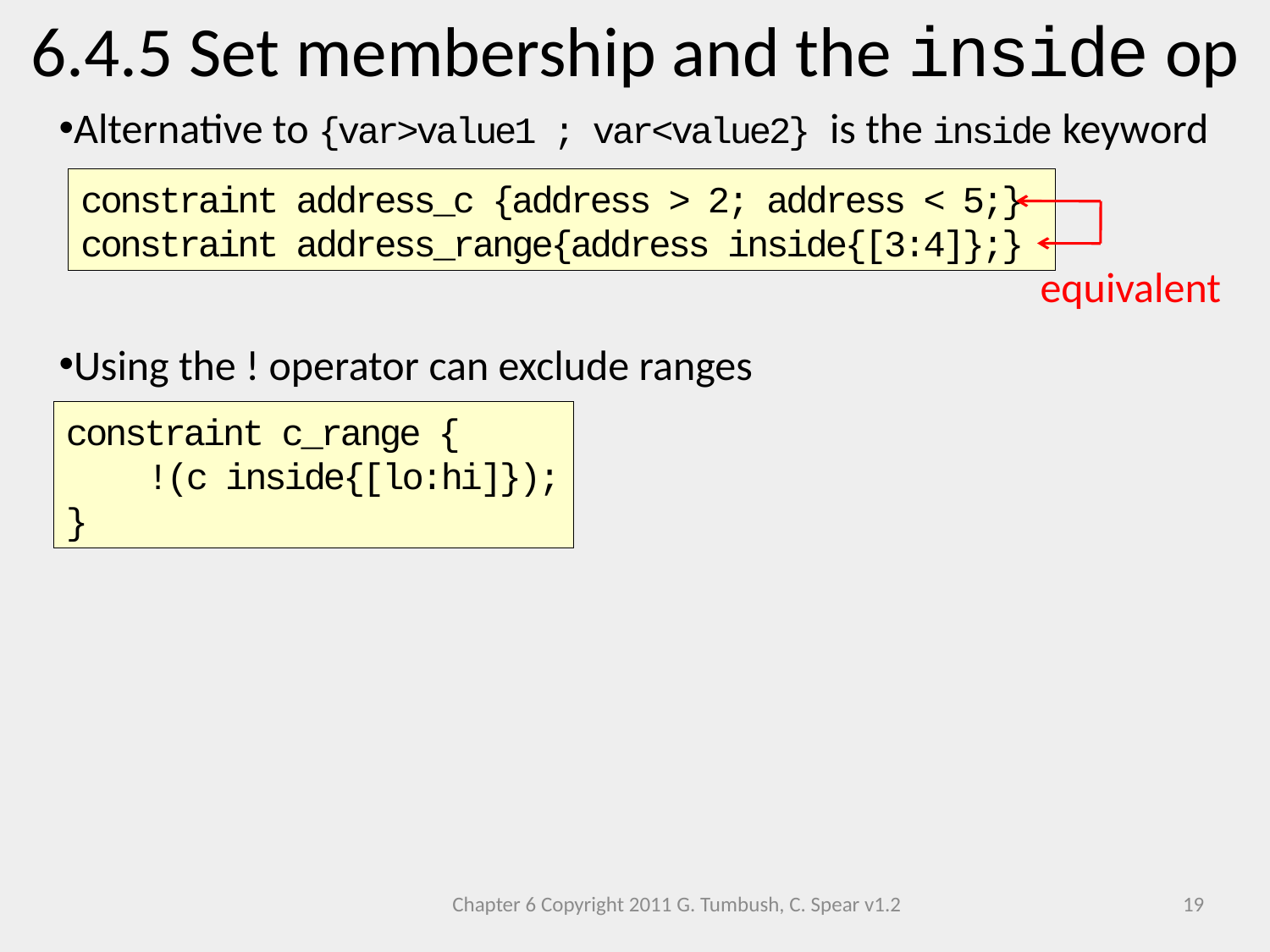

6.4.5 Set membership and the inside op
Alternative to {var>value1 ; var<value2} is the inside keyword

Using the ! operator can exclude ranges
constraint address_c {address > 2; address < 5;}
constraint address_range{address inside{[3:4]};}
equivalent
constraint c_range {
    !(c inside{[lo:hi]});
}
Chapter 6 Copyright 2011 G. Tumbush, C. Spear v1.2
19